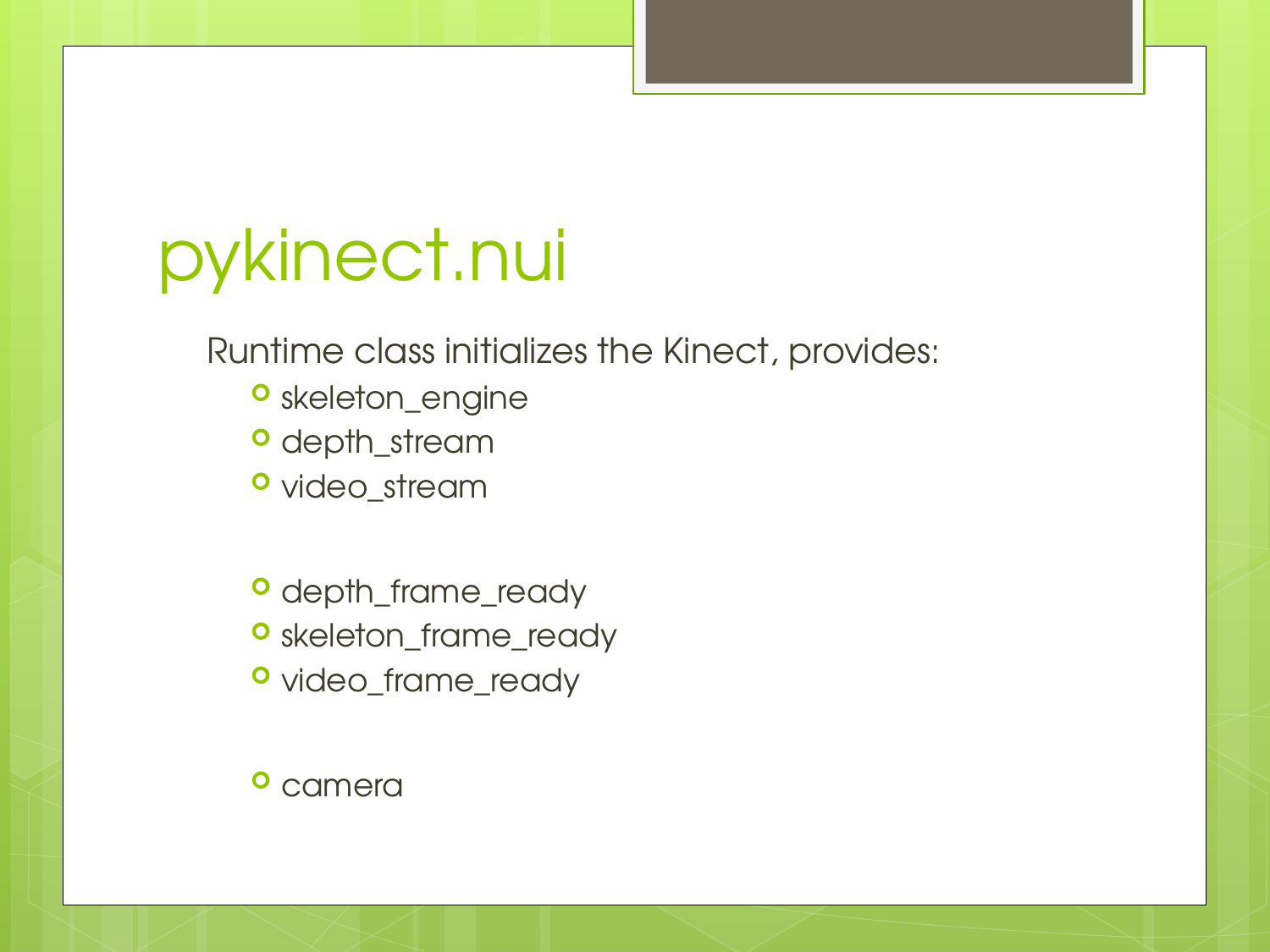

# pykinect.nui
Runtime class initializes the Kinect, provides:
skeleton_engine
depth_stream
video_stream

depth_frame_ready
skeleton_frame_ready
video_frame_ready

camera